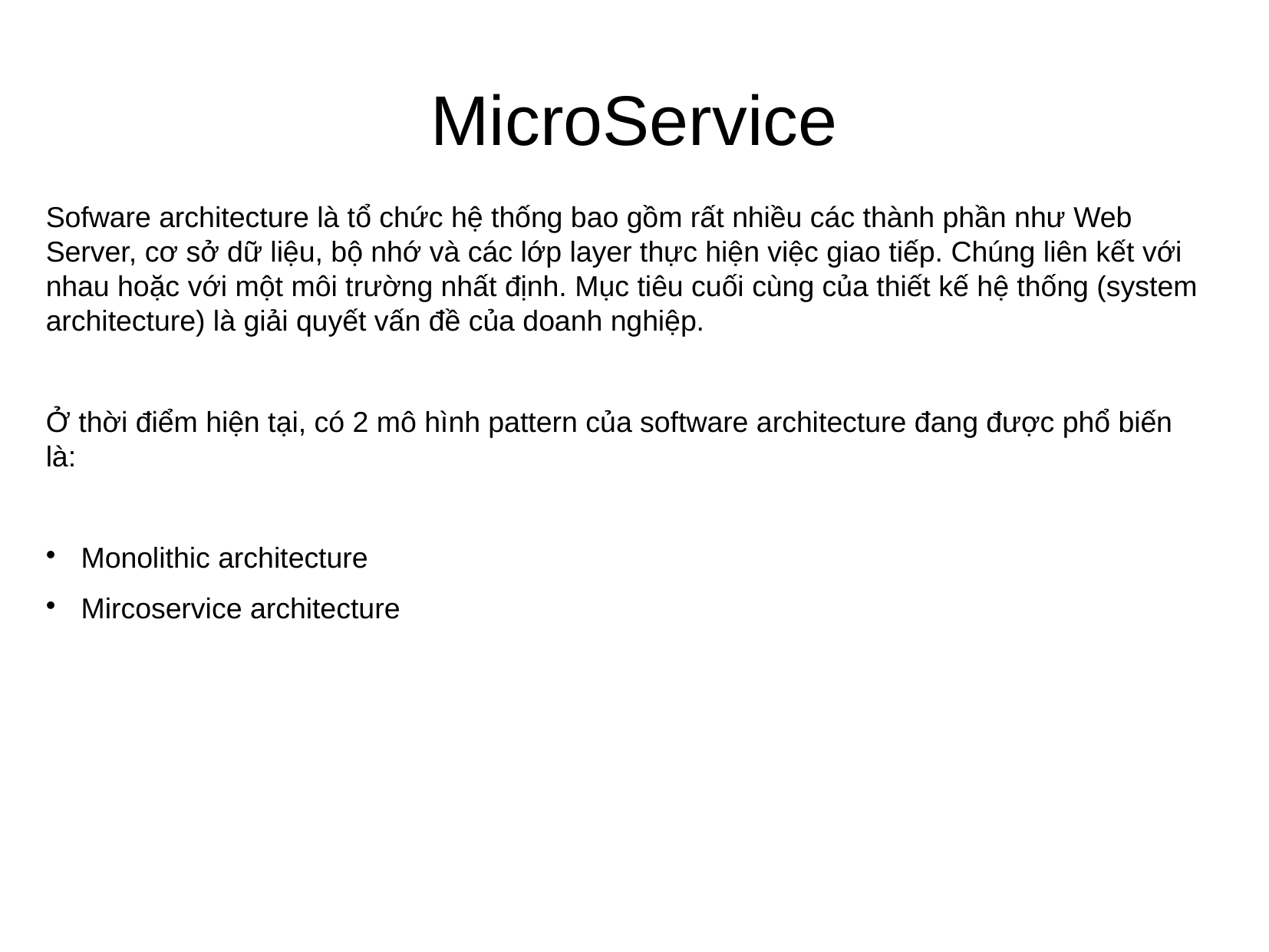

MicroService
Sofware architecture là tổ chức hệ thống bao gồm rất nhiều các thành phần như Web Server, cơ sở dữ liệu, bộ nhớ và các lớp layer thực hiện việc giao tiếp. Chúng liên kết với nhau hoặc với một môi trường nhất định. Mục tiêu cuối cùng của thiết kế hệ thống (system architecture) là giải quyết vấn đề của doanh nghiệp.

Ở thời điểm hiện tại, có 2 mô hình pattern của software architecture đang được phổ biến là:

 Monolithic architecture
 Mircoservice architecture